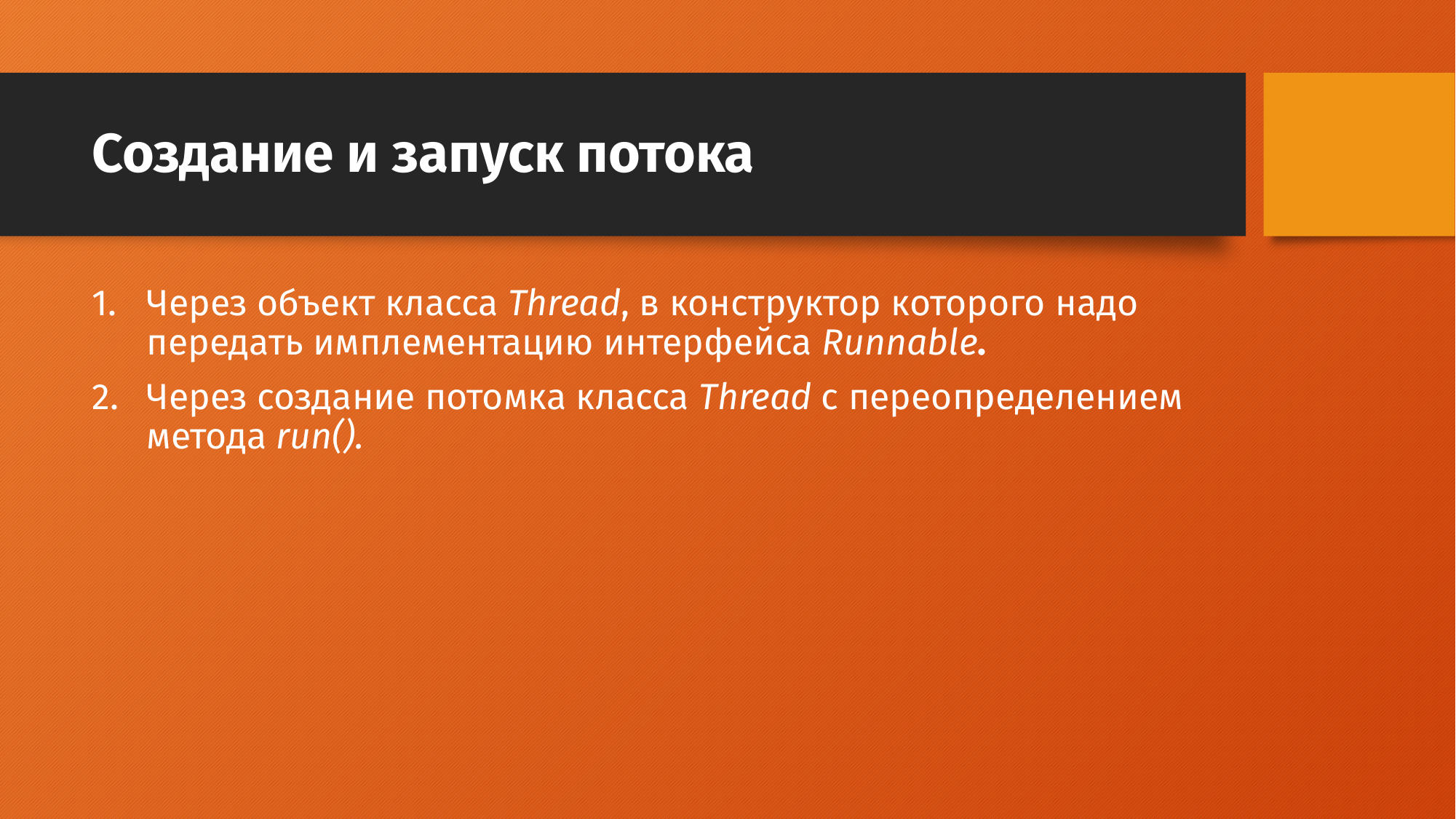

# Создание и запуск потока
Через объект класса Thread, в конструктор которого надо передать имплементацию интерфейса Runnable.
Через создание потомка класса Thread с переопределением метода run().